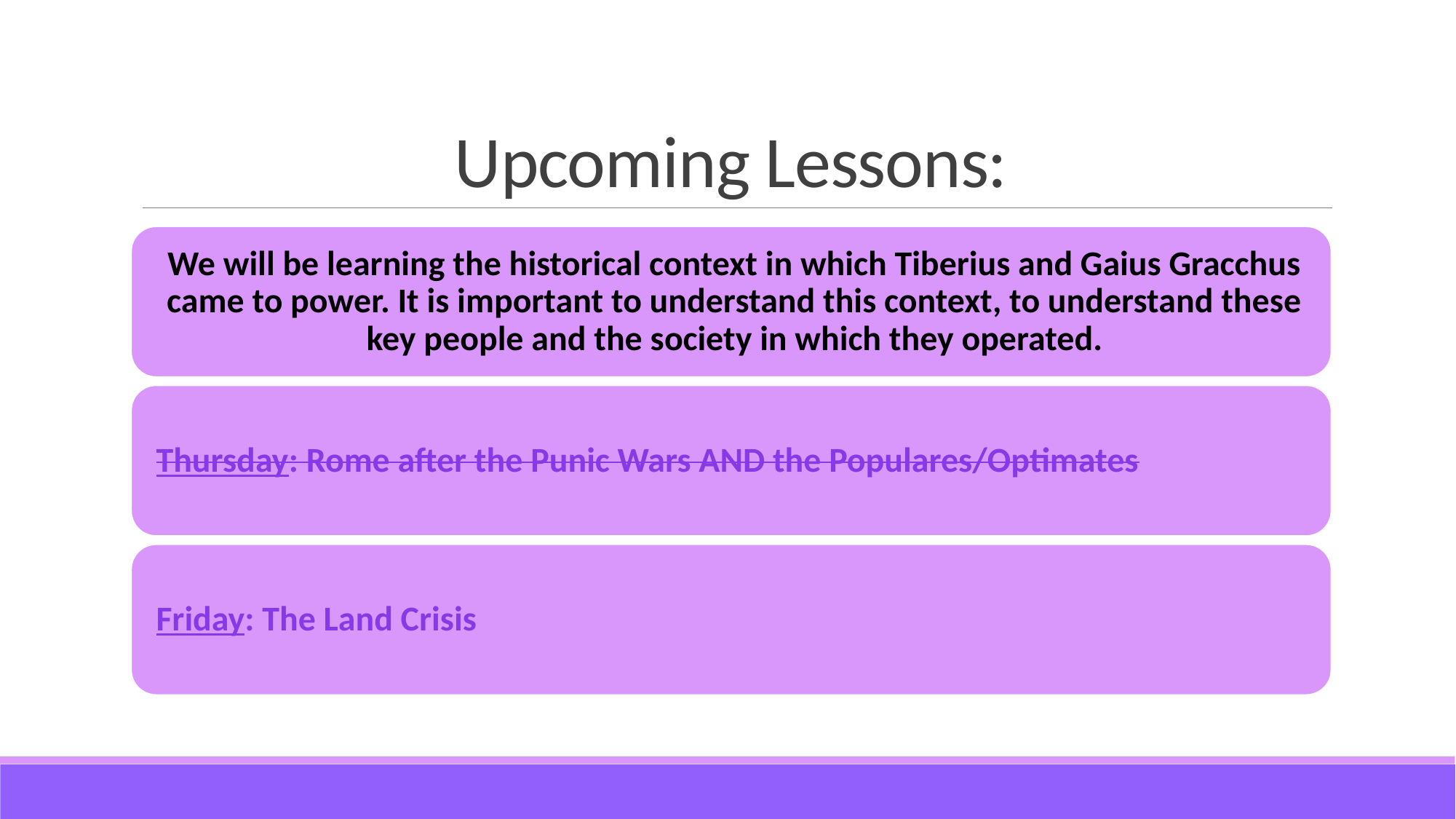

# Upcoming Lessons:
We will be learning the historical context in which Tiberius and Gaius Gracchus came to power. It is important to understand this context, to understand these key people and the society in which they operated.
Thursday: Rome after the Punic Wars AND the Populares/Optimates
Friday: The Land Crisis